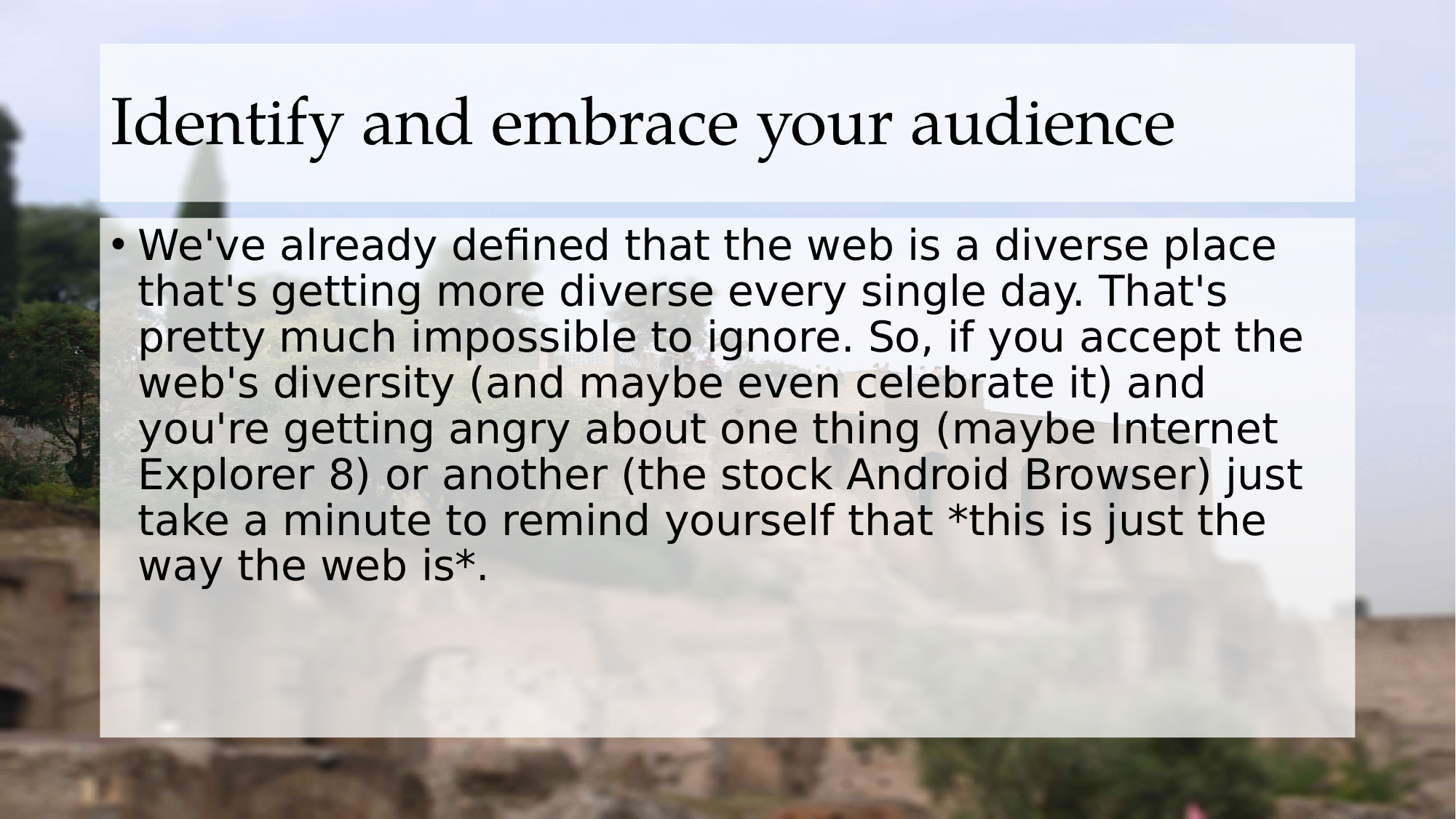

# Identify and embrace your audience
We've already defined that the web is a diverse place that's getting more diverse every single day. That's pretty much impossible to ignore. So, if you accept the web's diversity (and maybe even celebrate it) and you're getting angry about one thing (maybe Internet Explorer 8) or another (the stock Android Browser) just take a minute to remind yourself that *this is just the way the web is*.